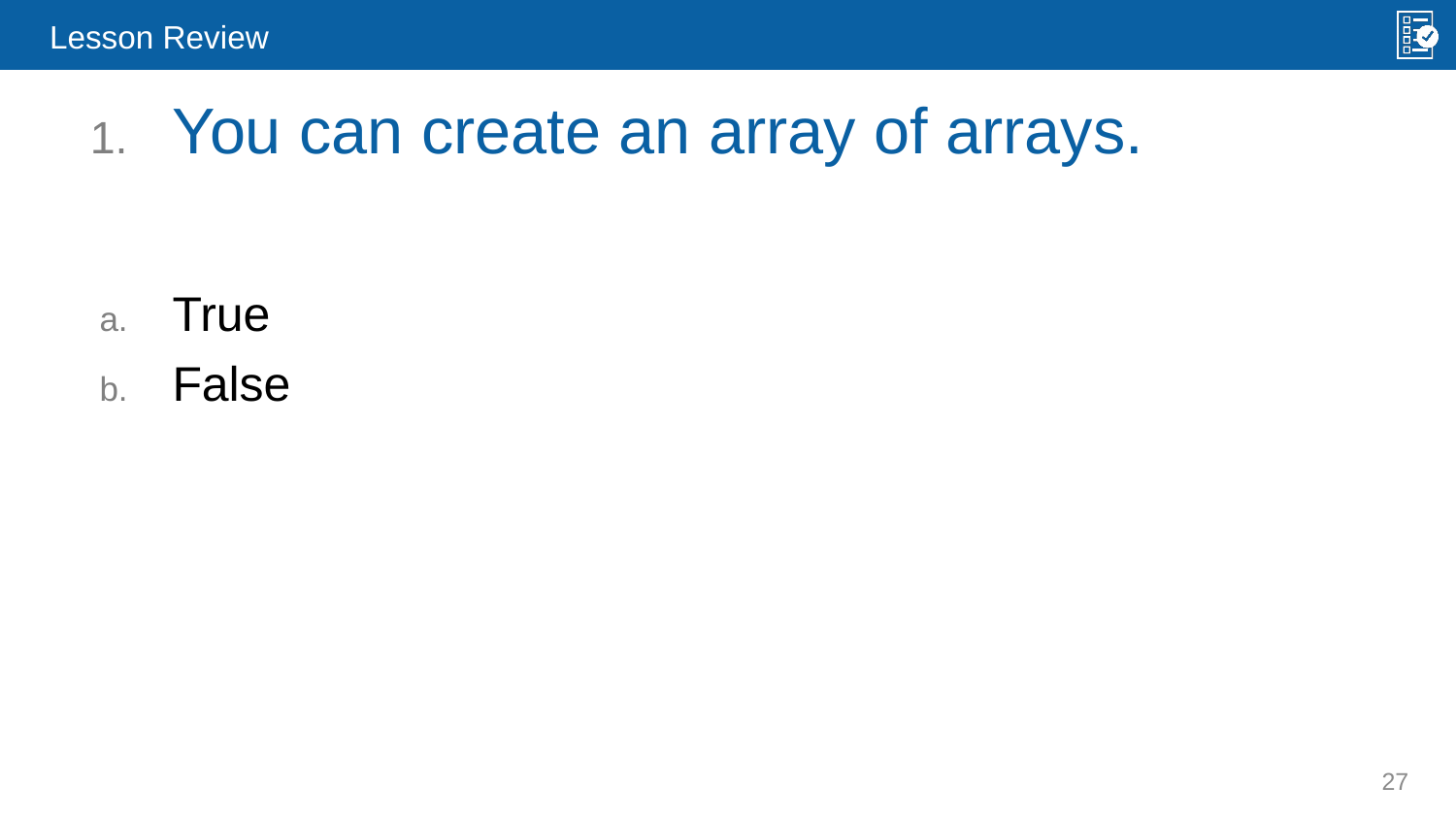

Lesson Review

You can create an array of arrays.
True
False

27